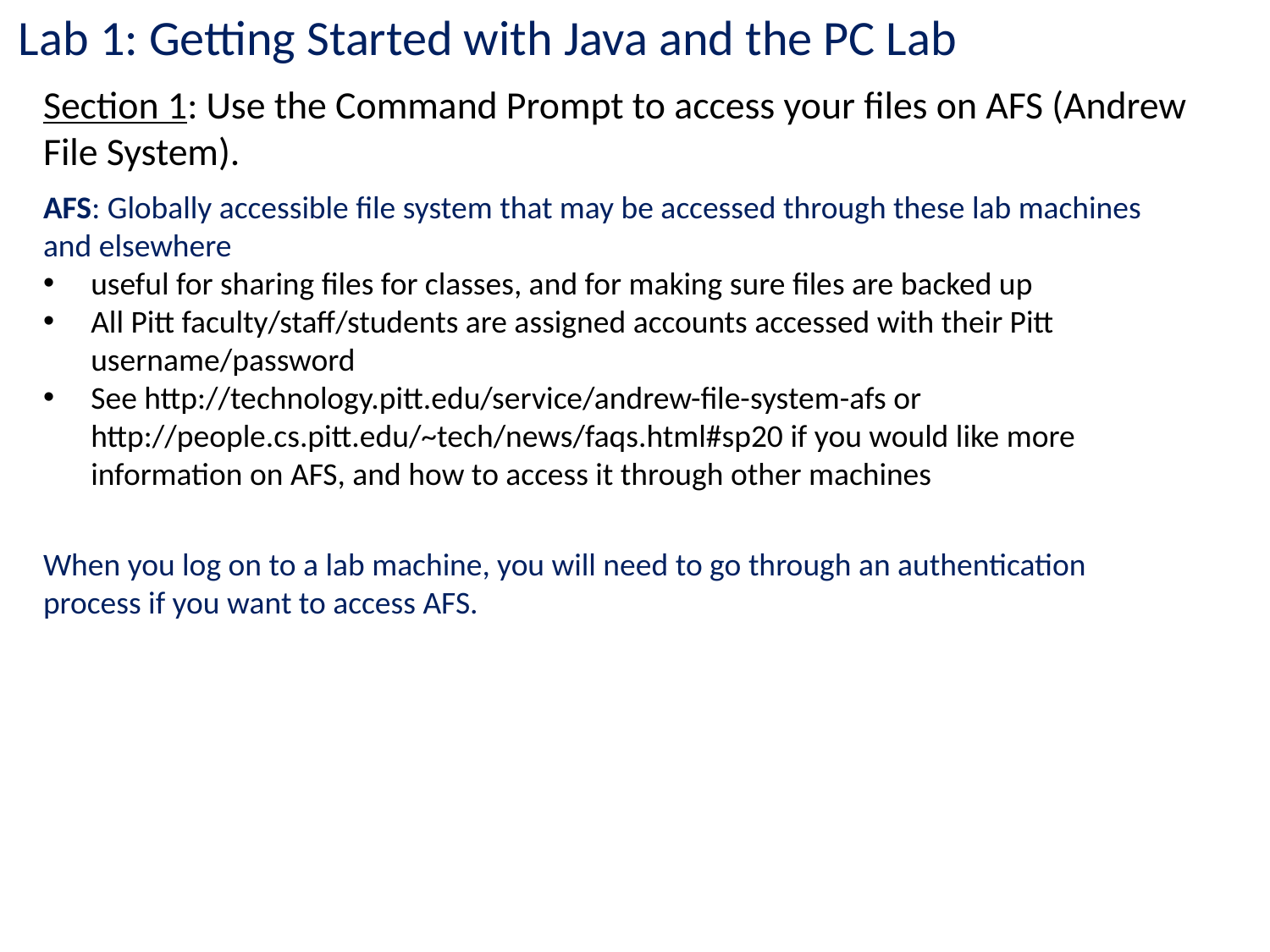

Lab 1: Getting Started with Java and the PC Lab
Section 1: Use the Command Prompt to access your files on AFS (Andrew File System).
AFS: Globally accessible file system that may be accessed through these lab machines and elsewhere
useful for sharing files for classes, and for making sure files are backed up
All Pitt faculty/staff/students are assigned accounts accessed with their Pitt username/password
See http://technology.pitt.edu/service/andrew-file-system-afs or http://people.cs.pitt.edu/~tech/news/faqs.html#sp20 if you would like more information on AFS, and how to access it through other machines
When you log on to a lab machine, you will need to go through an authentication process if you want to access AFS.